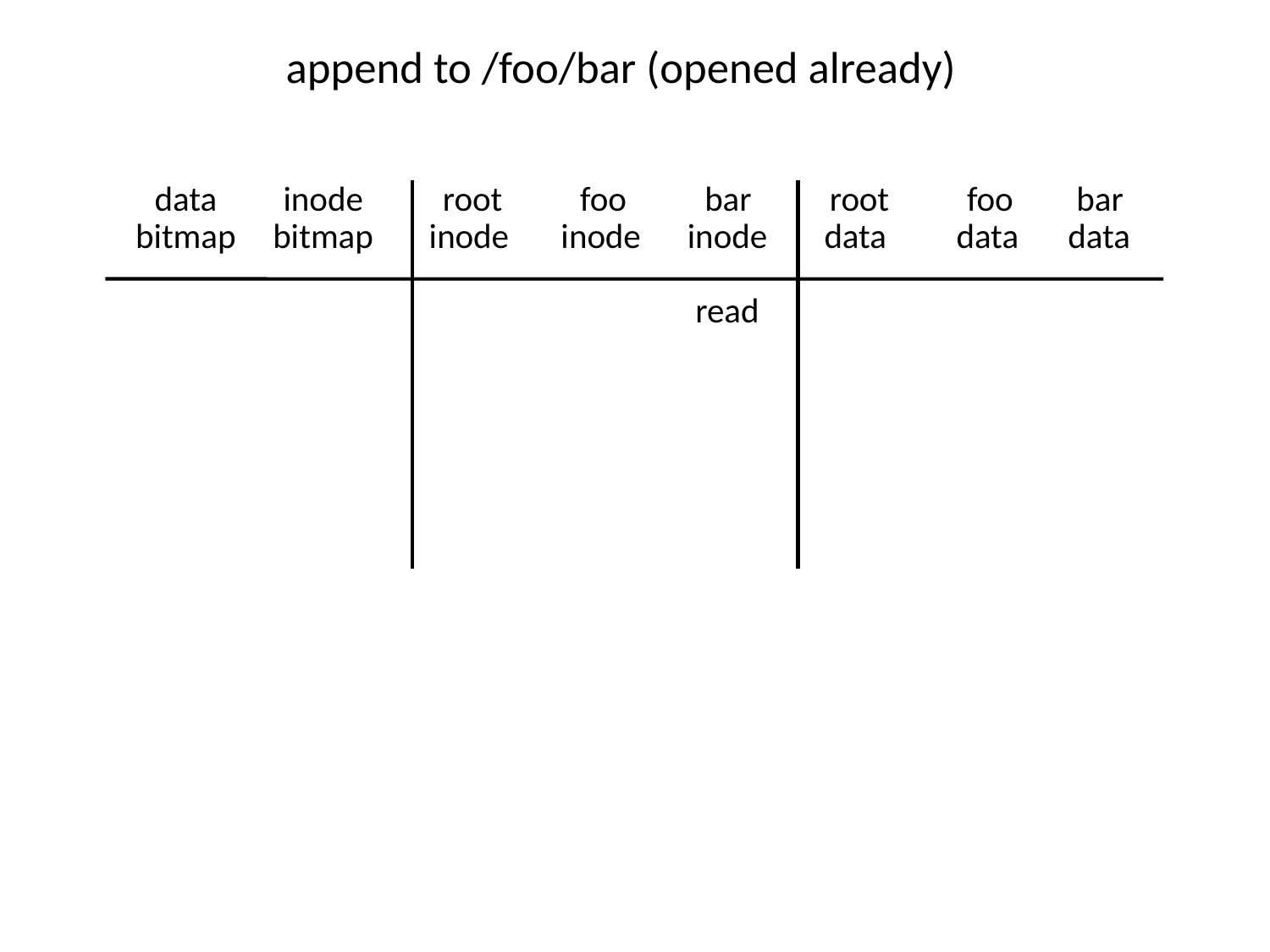

append to /foo/bar (opened already)
data
inode
root
foo
bar
root
foo
bar

bitmap
bitmap
inode
inode
inode
data
data
data

read